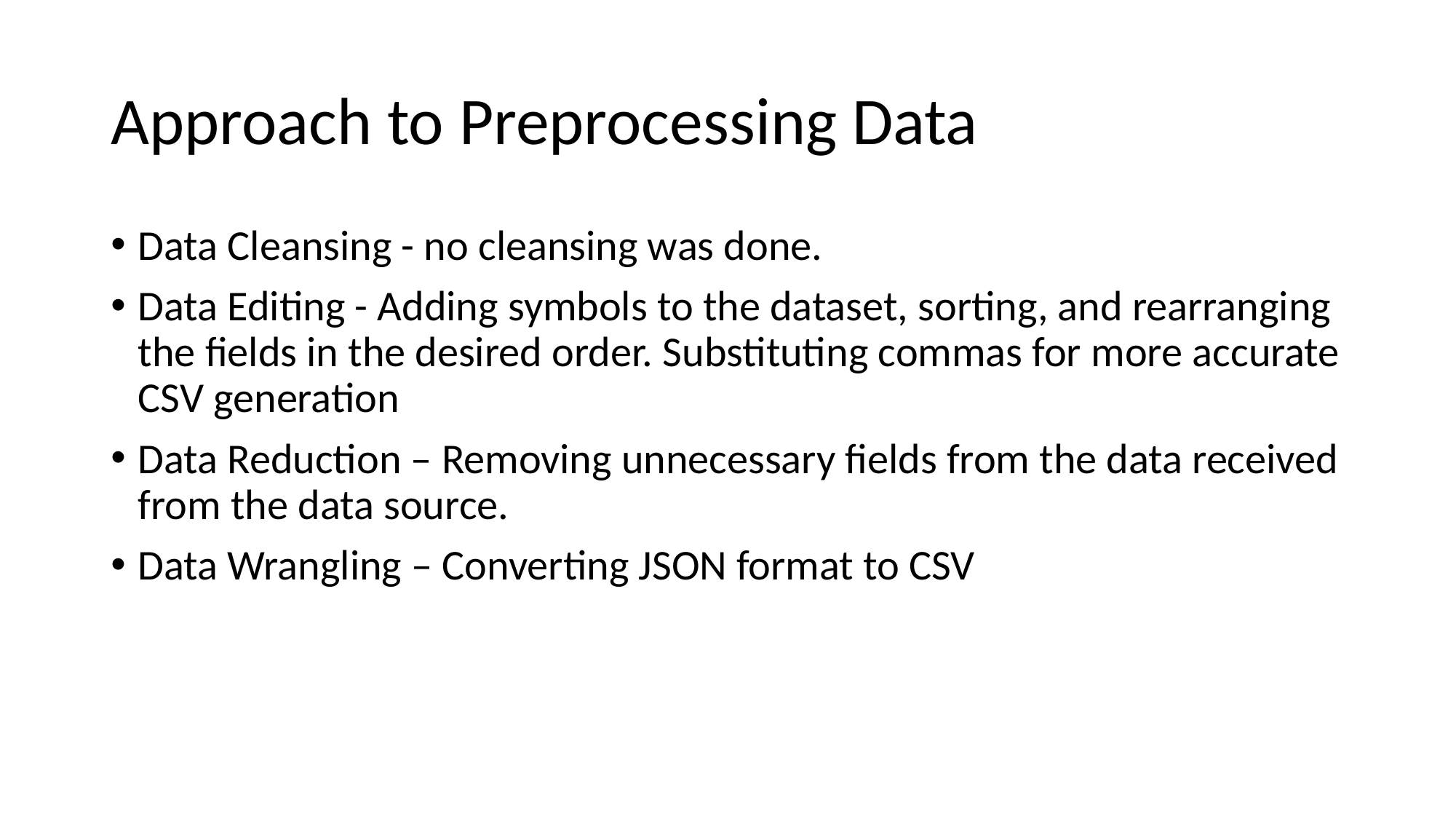

# Approach to Preprocessing Data
Data Cleansing - no cleansing was done.
Data Editing - Adding symbols to the dataset, sorting, and rearranging the fields in the desired order. Substituting commas for more accurate CSV generation
Data Reduction – Removing unnecessary fields from the data received from the data source.
Data Wrangling – Converting JSON format to CSV